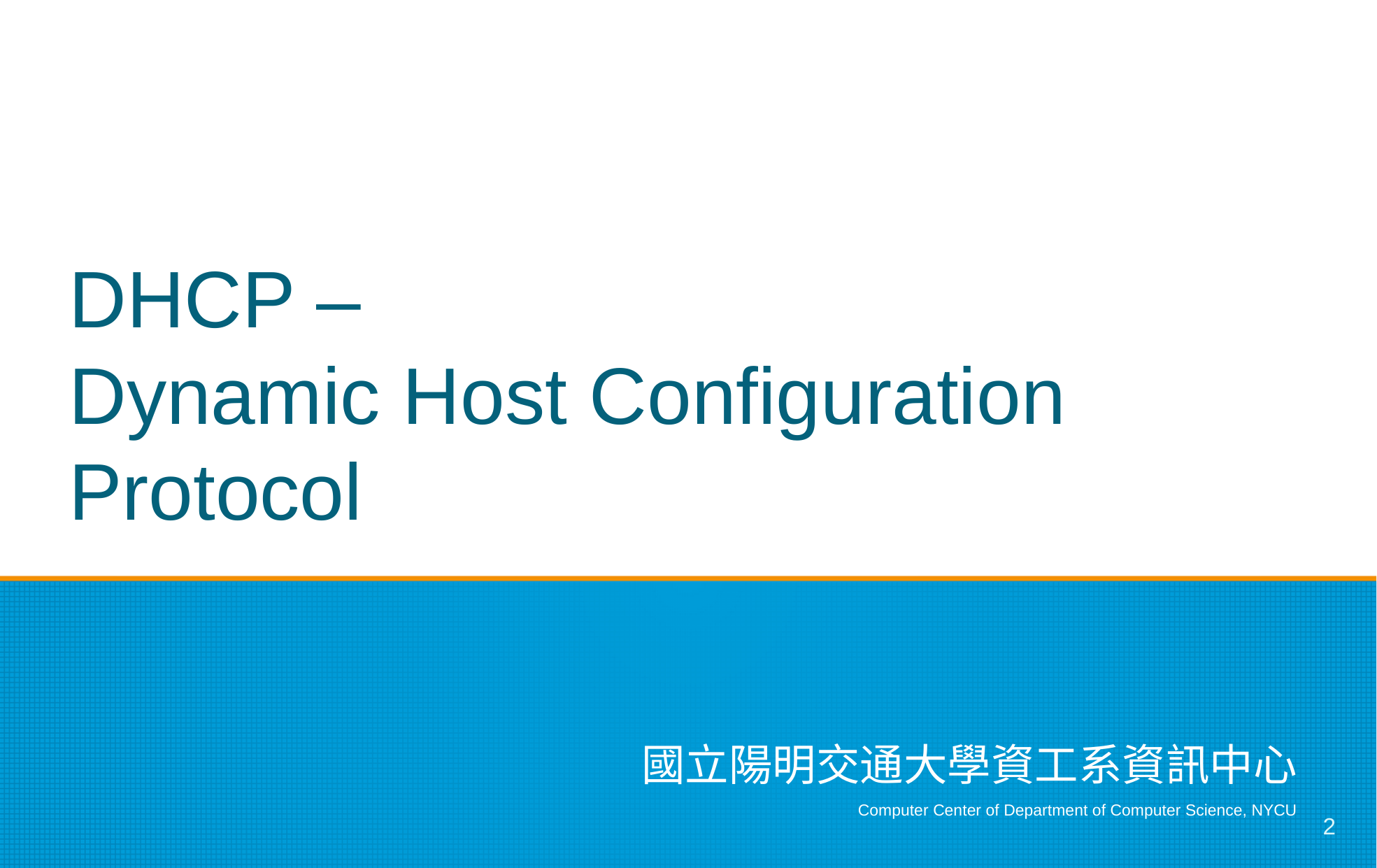

# DHCP –
Dynamic Host Configuration Protocol

2